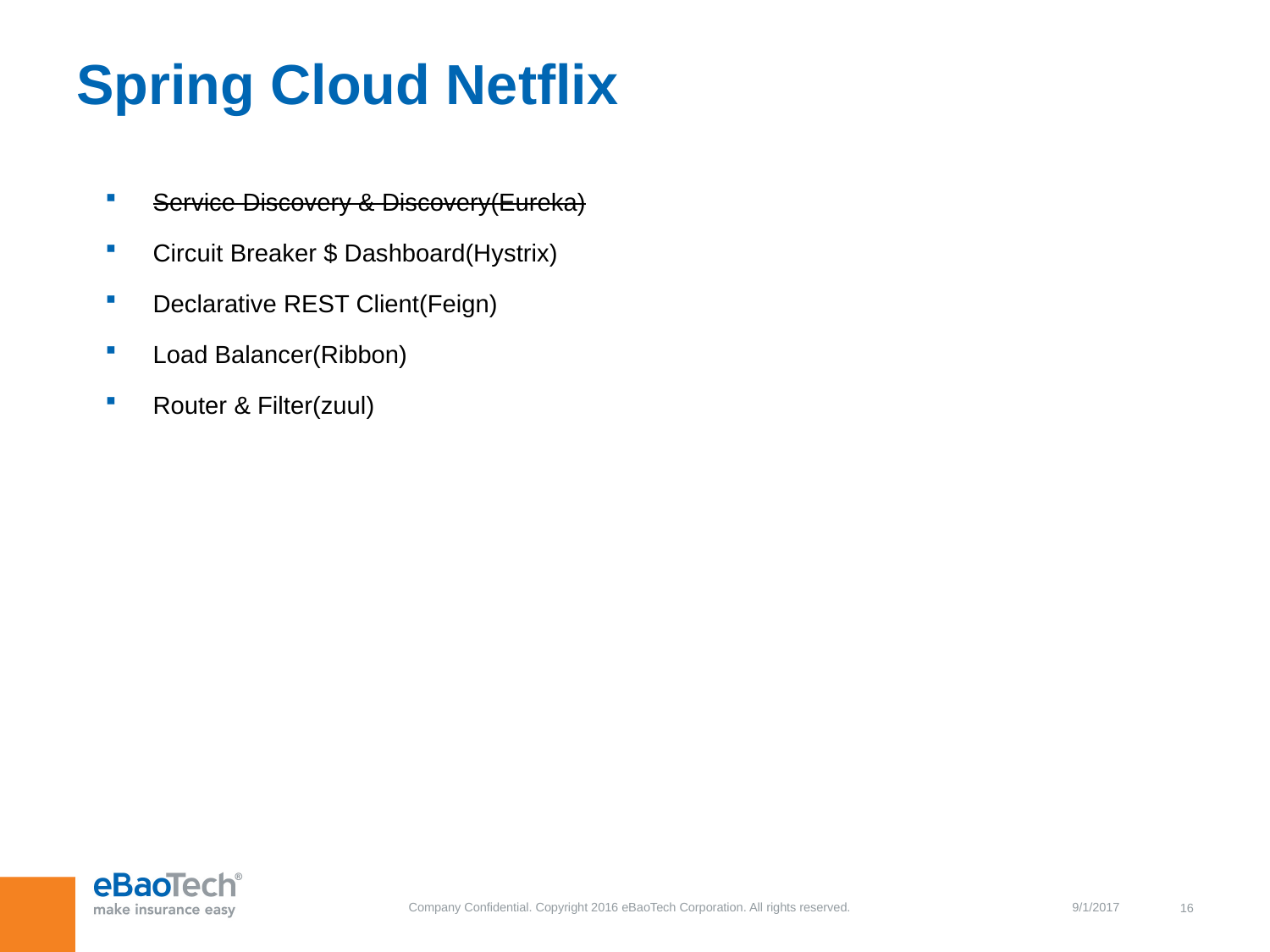

# Spring Cloud Netflix
Service Discovery & Discovery(Eureka)
Circuit Breaker $ Dashboard(Hystrix)
Declarative REST Client(Feign)
Load Balancer(Ribbon)
Router & Filter(zuul)
9/1/2017
16